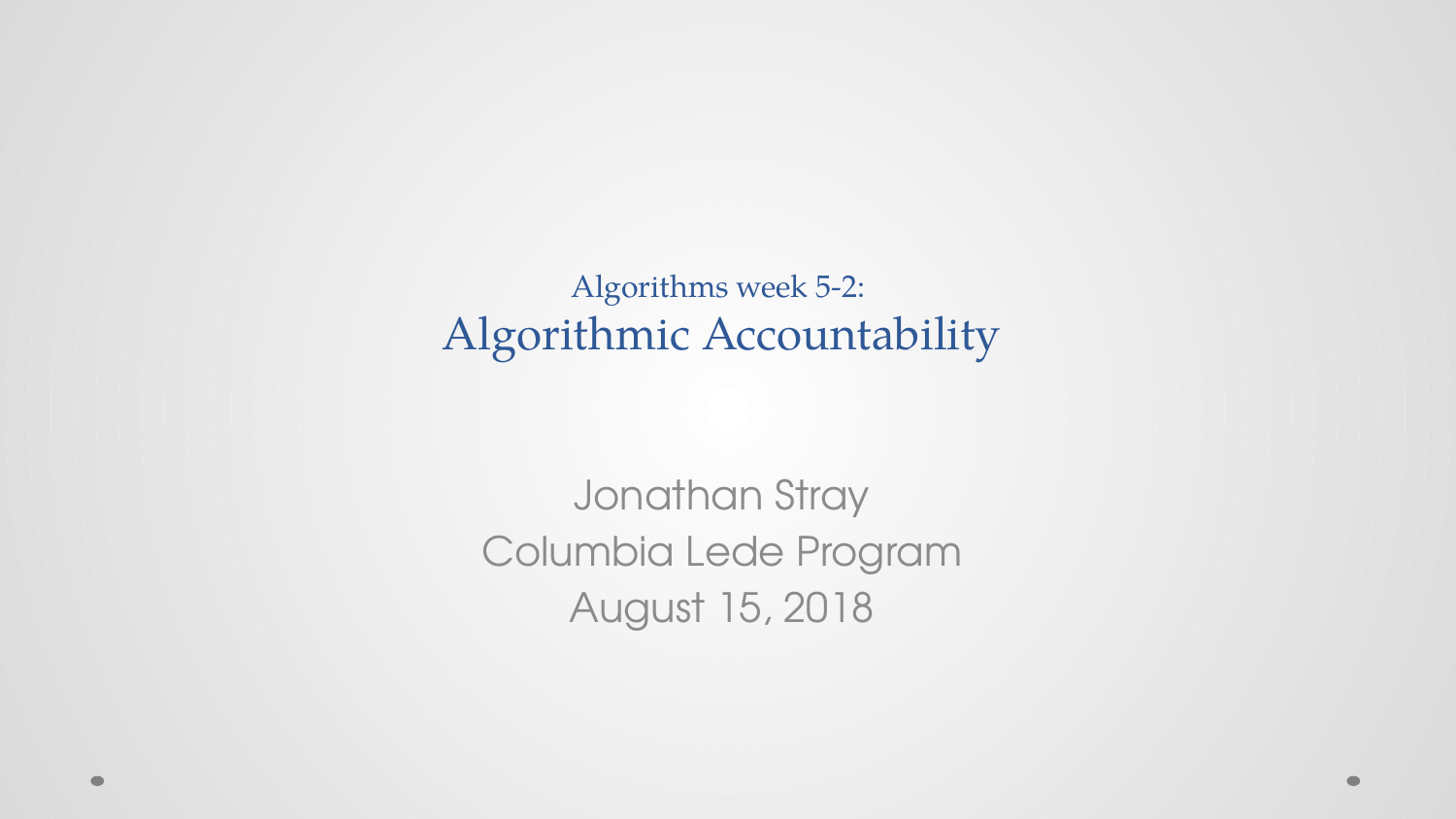

# Algorithms week 5-2: Algorithmic Accountability

Jonathan Stray
Columbia Lede Program
August 15, 2018